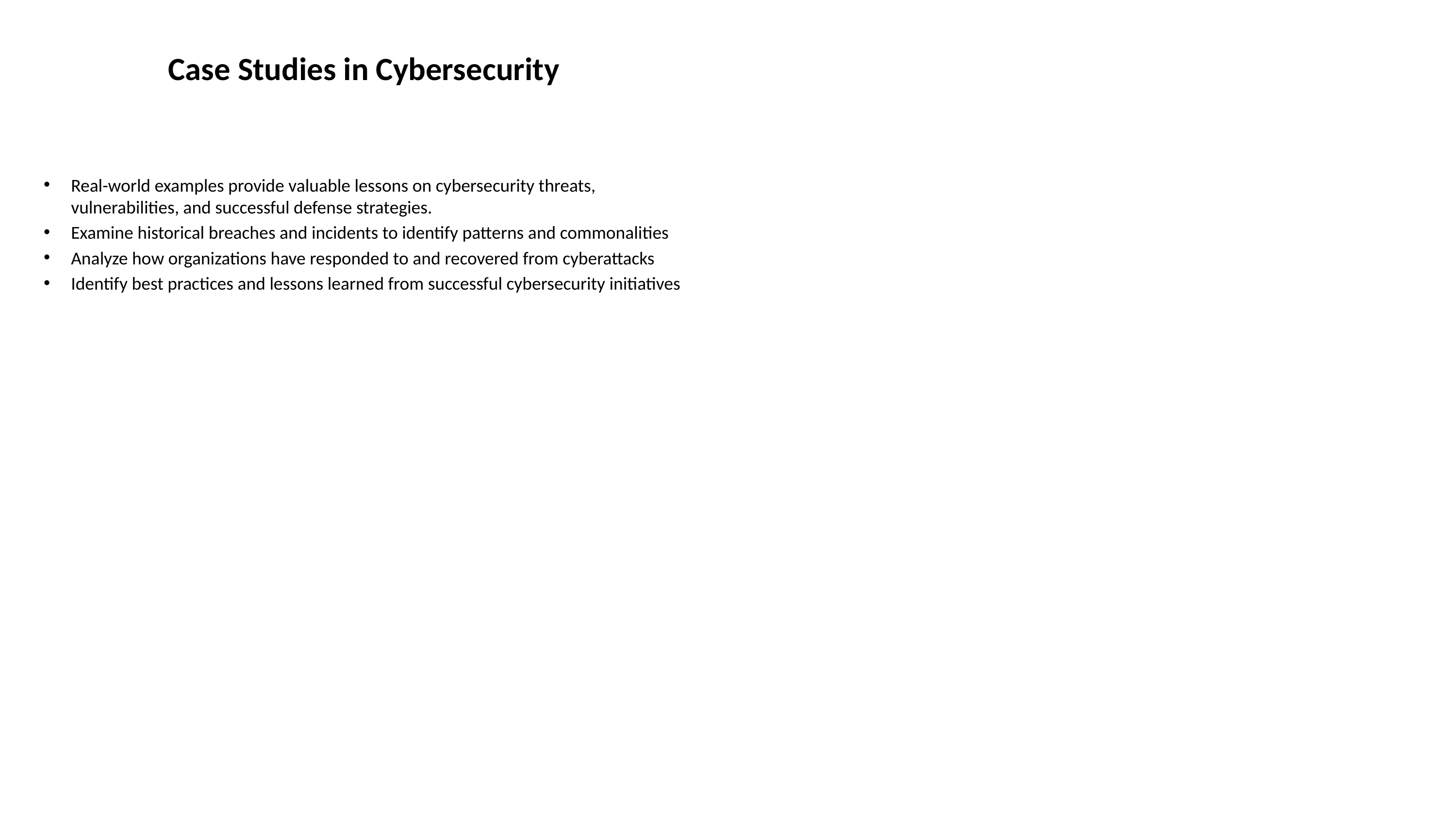

# Case Studies in Cybersecurity

Real-world examples provide valuable lessons on cybersecurity threats, vulnerabilities, and successful defense strategies.
Examine historical breaches and incidents to identify patterns and commonalities
Analyze how organizations have responded to and recovered from cyberattacks
Identify best practices and lessons learned from successful cybersecurity initiatives